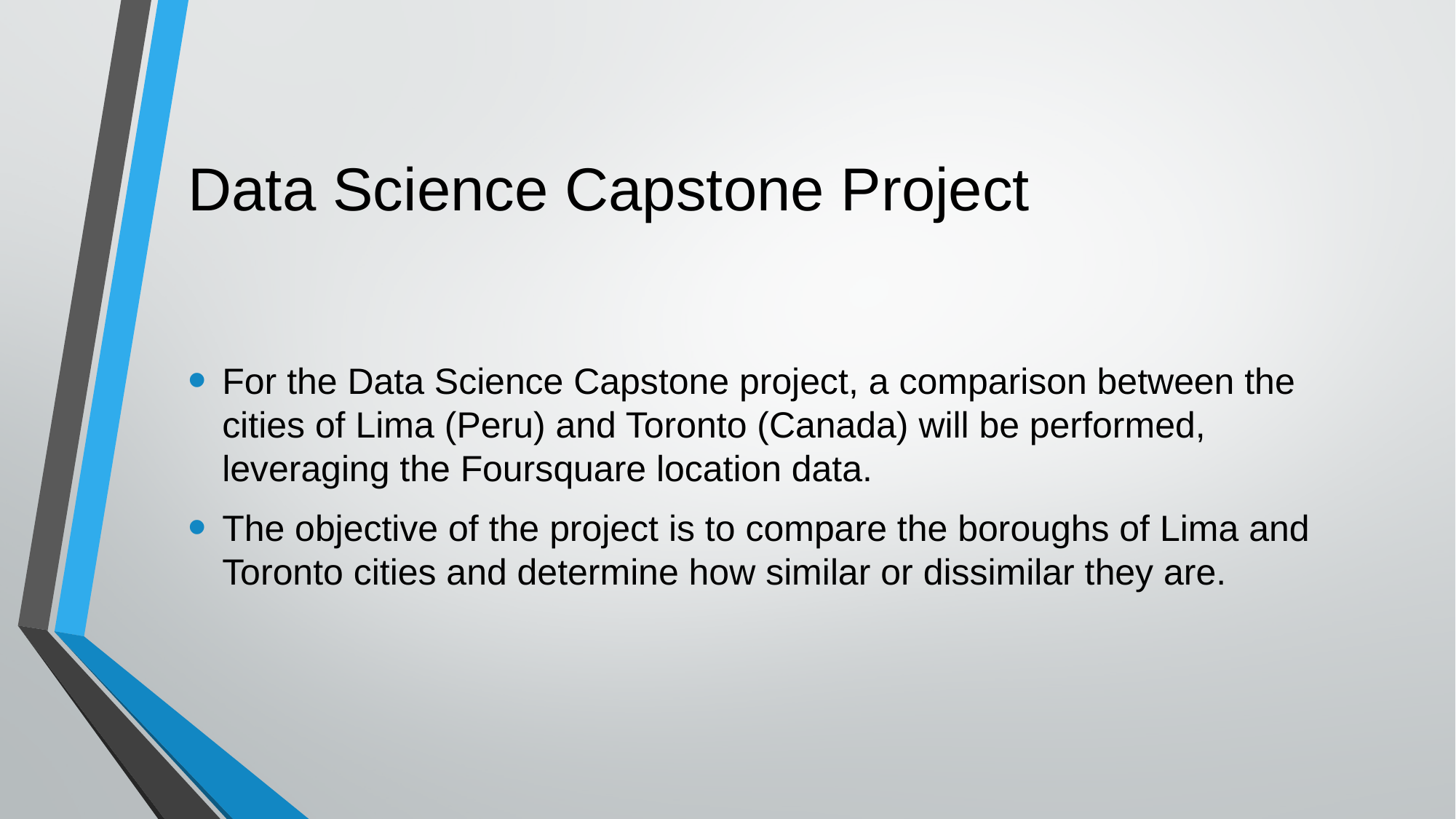

# Data Science Capstone Project
For the Data Science Capstone project, a comparison between the cities of Lima (Peru) and Toronto (Canada) will be performed, leveraging the Foursquare location data.
The objective of the project is to compare the boroughs of Lima and Toronto cities and determine how similar or dissimilar they are.